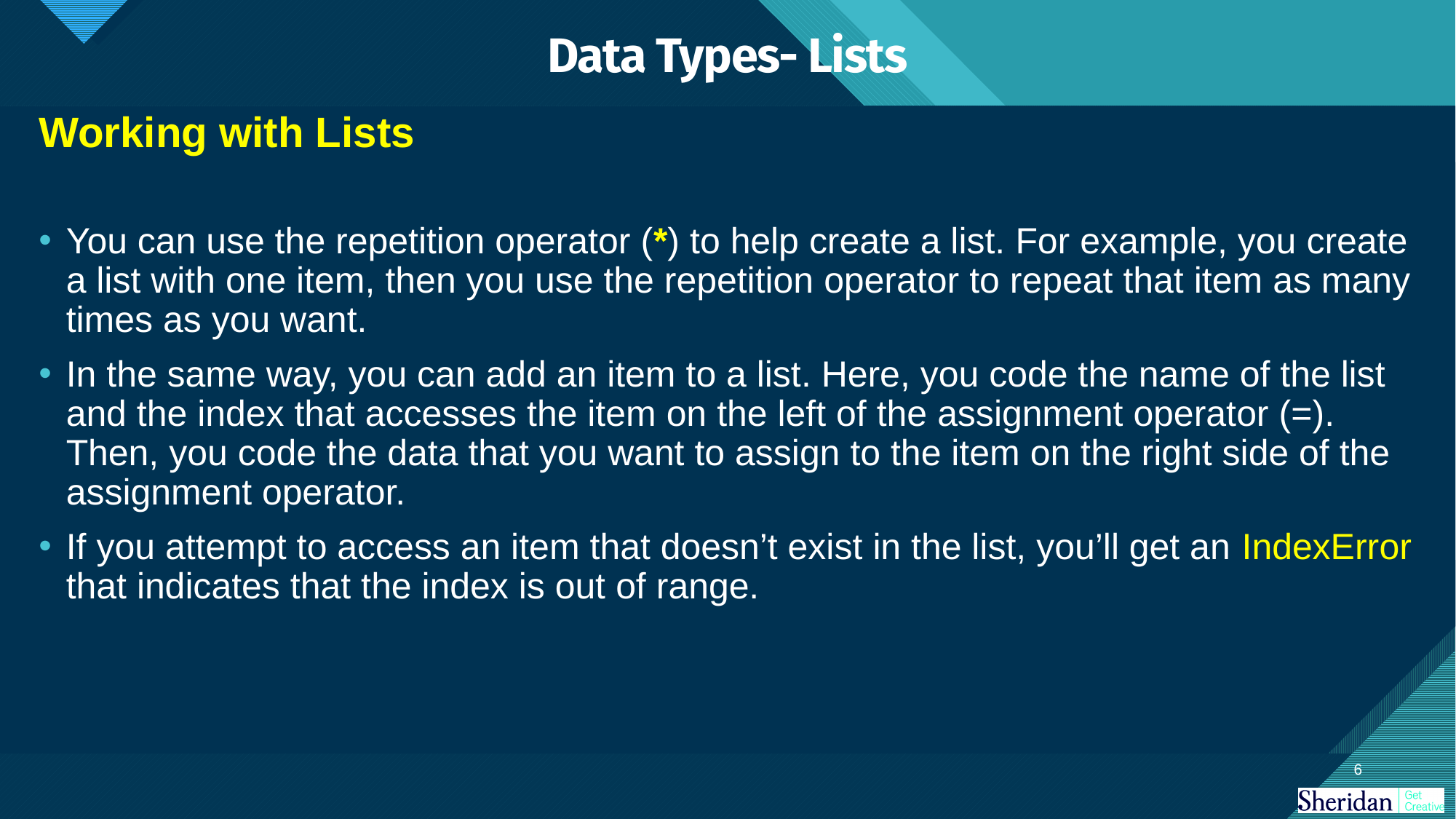

# Data Types- Lists
Working with Lists
You can use the repetition operator (*) to help create a list. For example, you create a list with one item, then you use the repetition operator to repeat that item as many times as you want.
In the same way, you can add an item to a list. Here, you code the name of the list and the index that accesses the item on the left of the assignment operator (=). Then, you code the data that you want to assign to the item on the right side of the assignment operator.
If you attempt to access an item that doesn’t exist in the list, you’ll get an IndexError that indicates that the index is out of range.

6